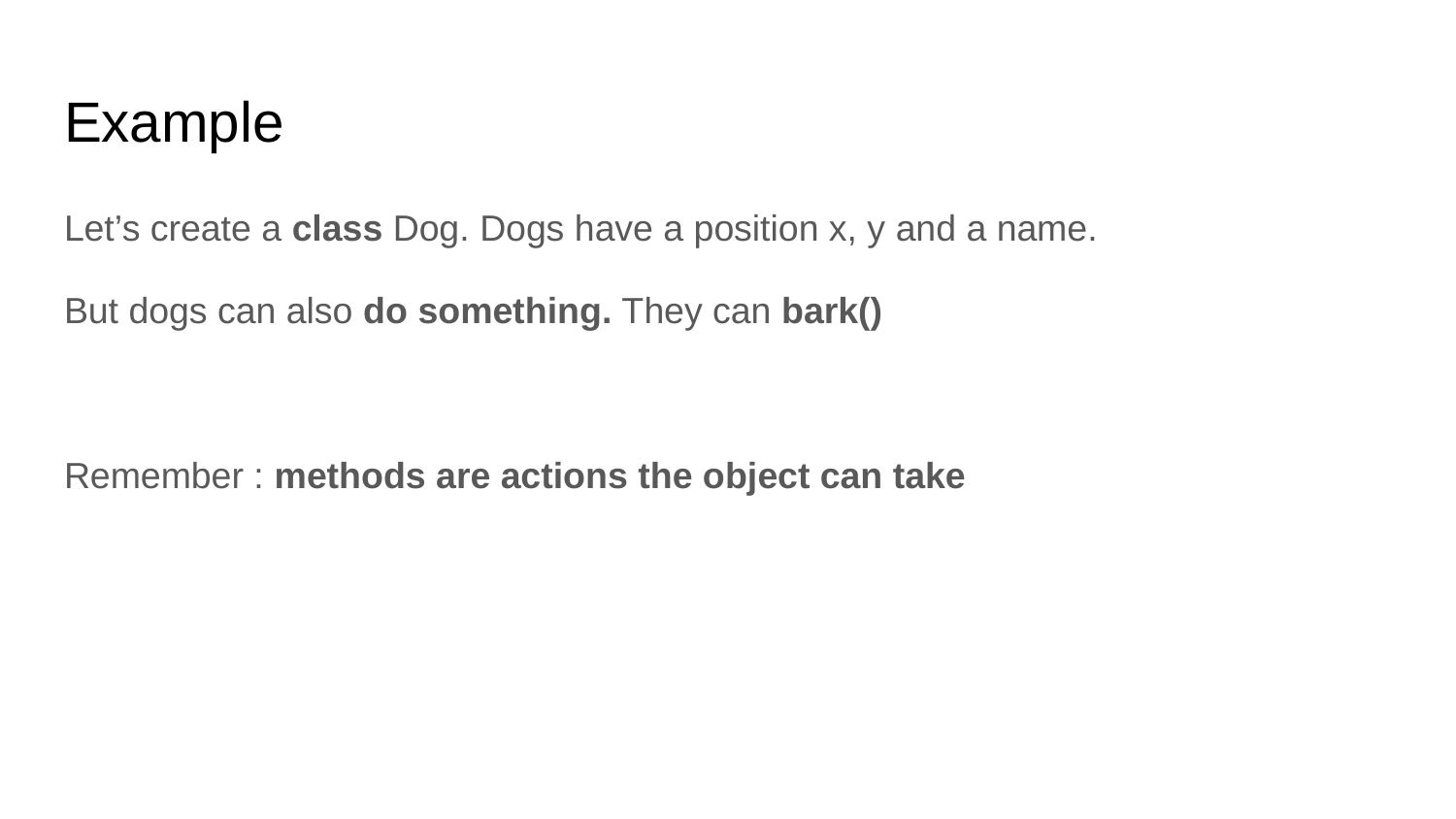

# Example
Let’s create a class Dog. Dogs have a position x, y and a name.
But dogs can also do something. They can bark()

Remember : methods are actions the object can take